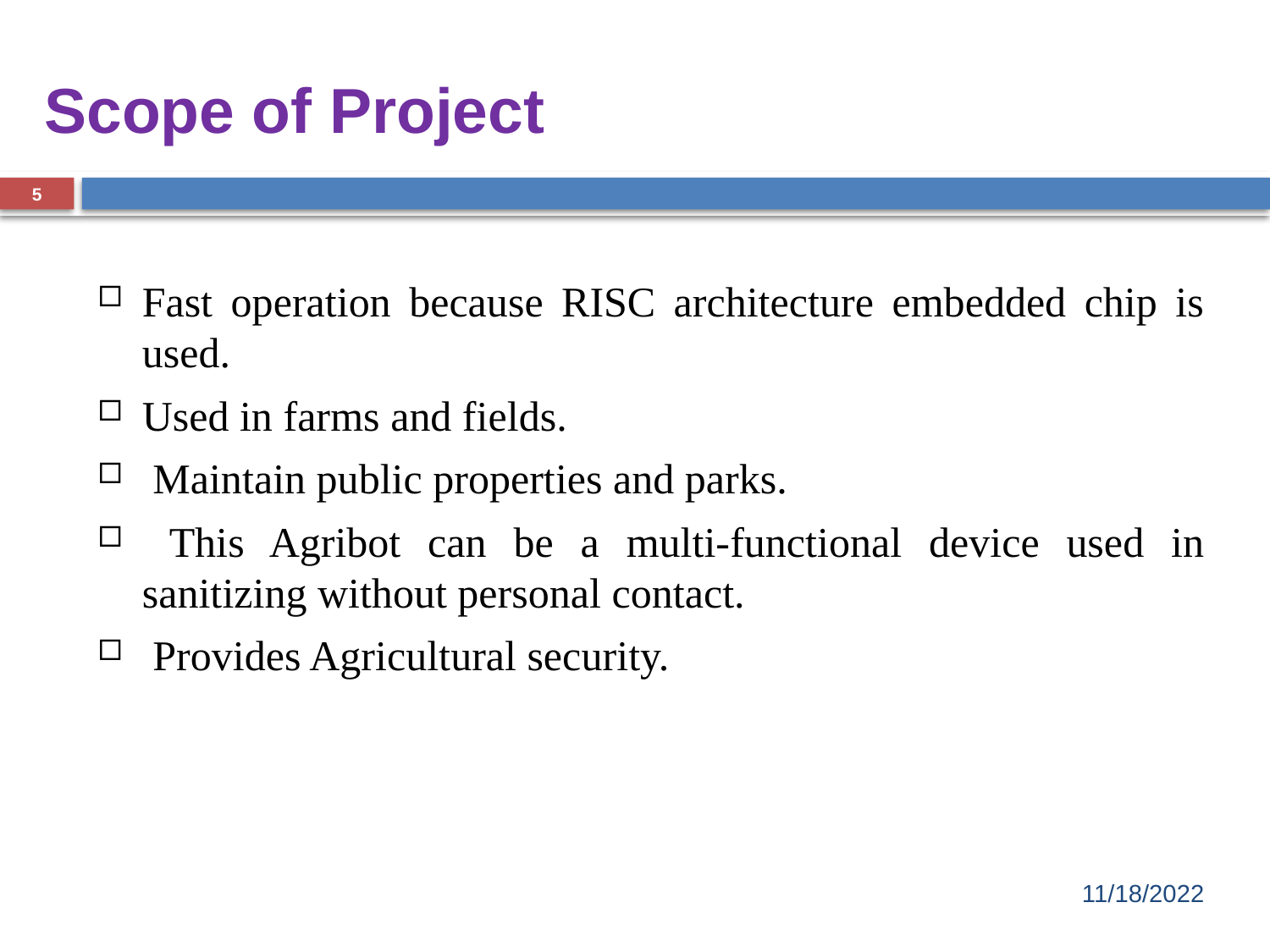

# Scope of Project
5

Fast operation because RISC architecture embedded chip is used.
Used in farms and fields.
 Maintain public properties and parks.
 This Agribot can be a multi-functional device used in sanitizing without personal contact.
 Provides Agricultural security.

11/18/2022